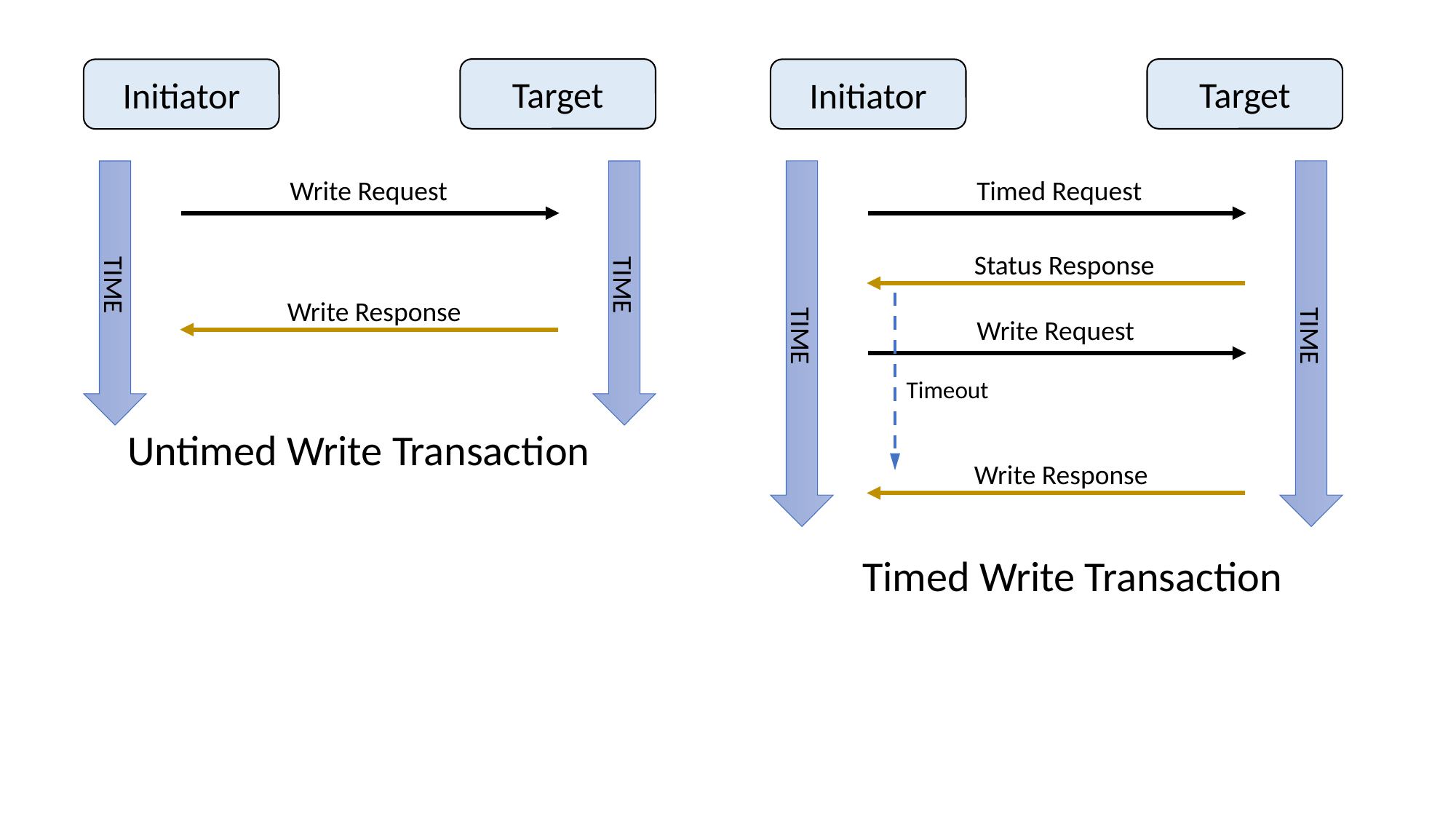

Target
Target
Initiator
Initiator
Timed Request
Status Response
TIME
TIME
Write Request
TIME
TIME
Write Response
Write Request
Timeout
Untimed Write Transaction
Write Response
Timed Write Transaction